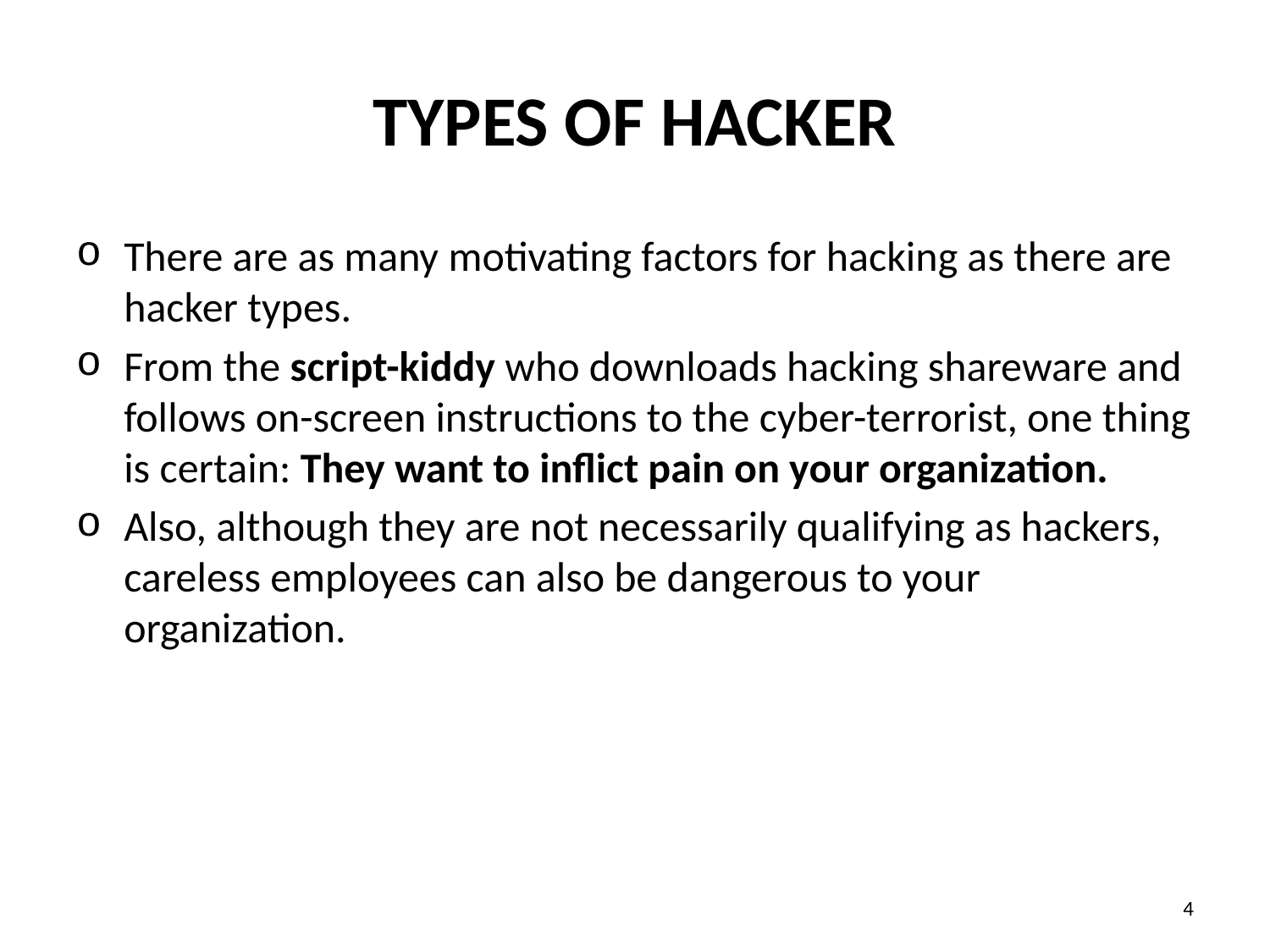

# Types of Hacker
There are as many motivating factors for hacking as there are hacker types.
From the script-kiddy who downloads hacking shareware and follows on-screen instructions to the cyber-terrorist, one thing is certain: They want to inflict pain on your organization.
Also, although they are not necessarily qualifying as hackers, careless employees can also be dangerous to your organization.

4